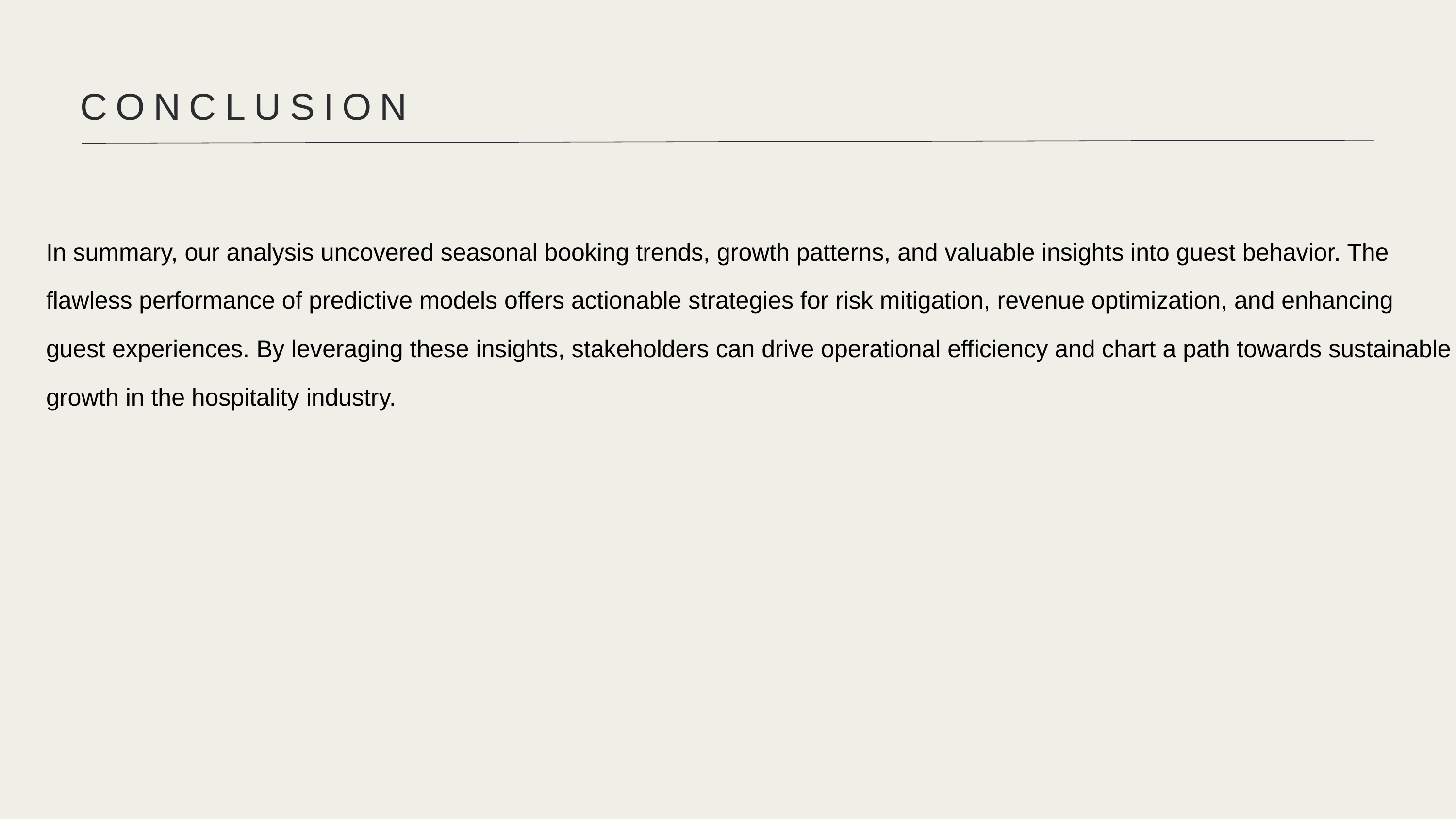

CONCLUSION

In summary, our analysis uncovered seasonal booking trends, growth patterns, and valuable insights into guest behavior. The flawless performance of predictive models offers actionable strategies for risk mitigation, revenue optimization, and enhancing guest experiences. By leveraging these insights, stakeholders can drive operational efficiency and chart a path towards sustainable growth in the hospitality industry.